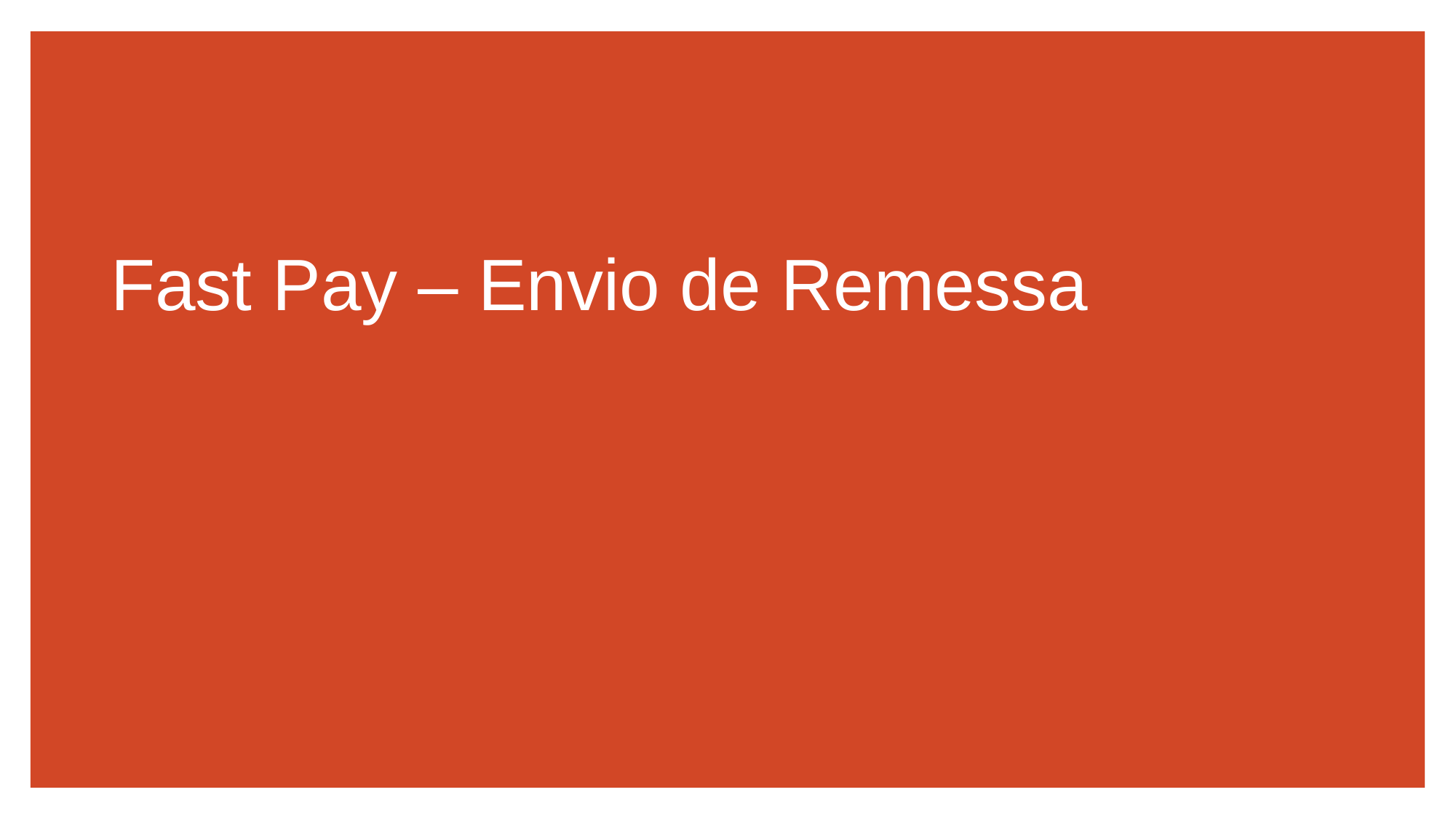

# Fast Pay – Envio de Remessa